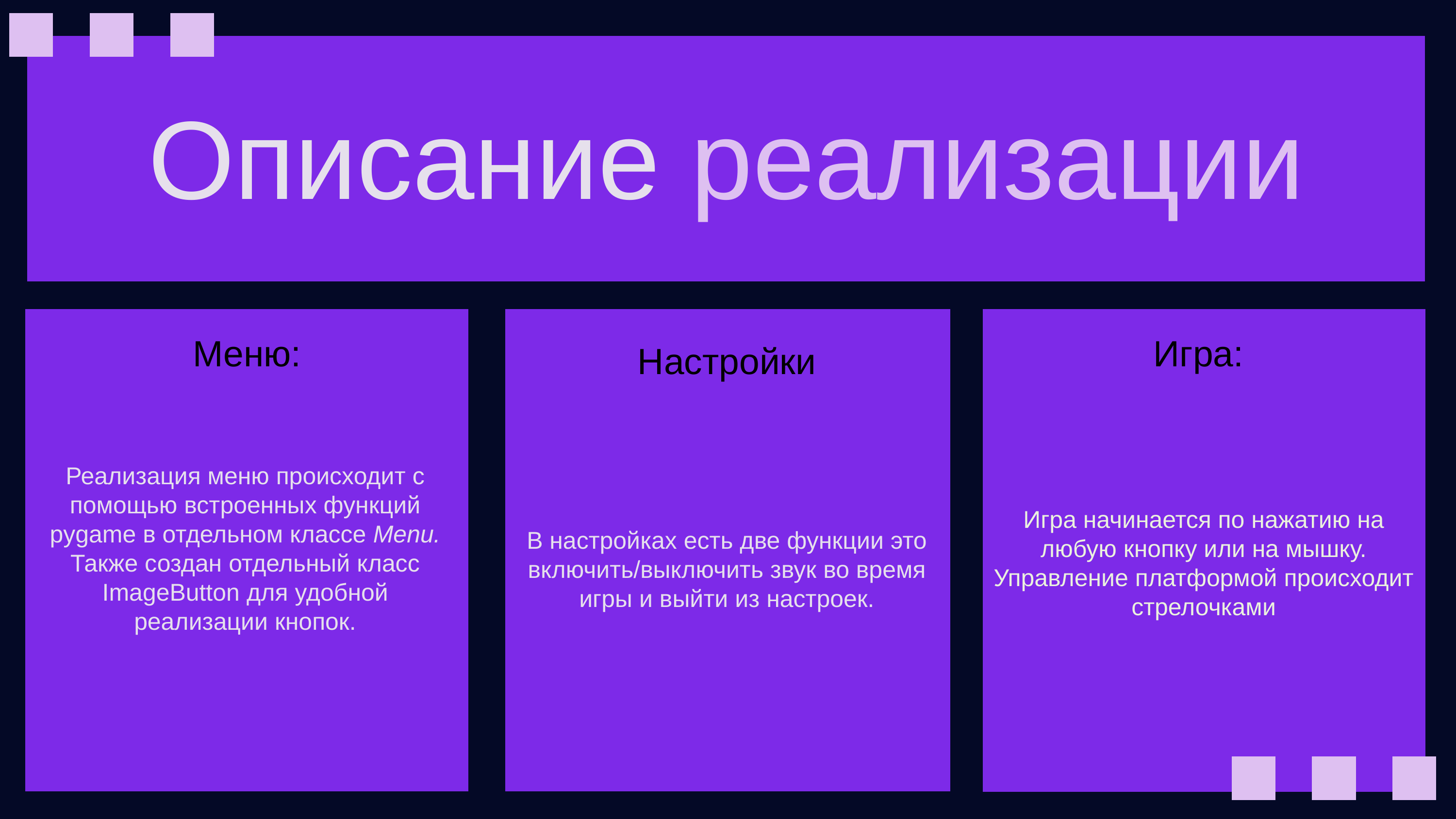

Описание реализации

Игра:

Меню:
Настройки

Реализация меню происходит с помощью встроенных функций pygame в отдельном классе Menu. Также создан отдельный класс ImageButton для удобной реализации кнопок.

# Игра начинается по нажатию на любую кнопку или на мышку. Управление платформой происходит стрелочками
В настройках есть две функции это включить/выключить звук во время игры и выйти из настроек.
Persona 2
Visualize the ideal customer for which your solutions are intended.
Persona 3
Visualize the ideal customer for which your solutions are intended.